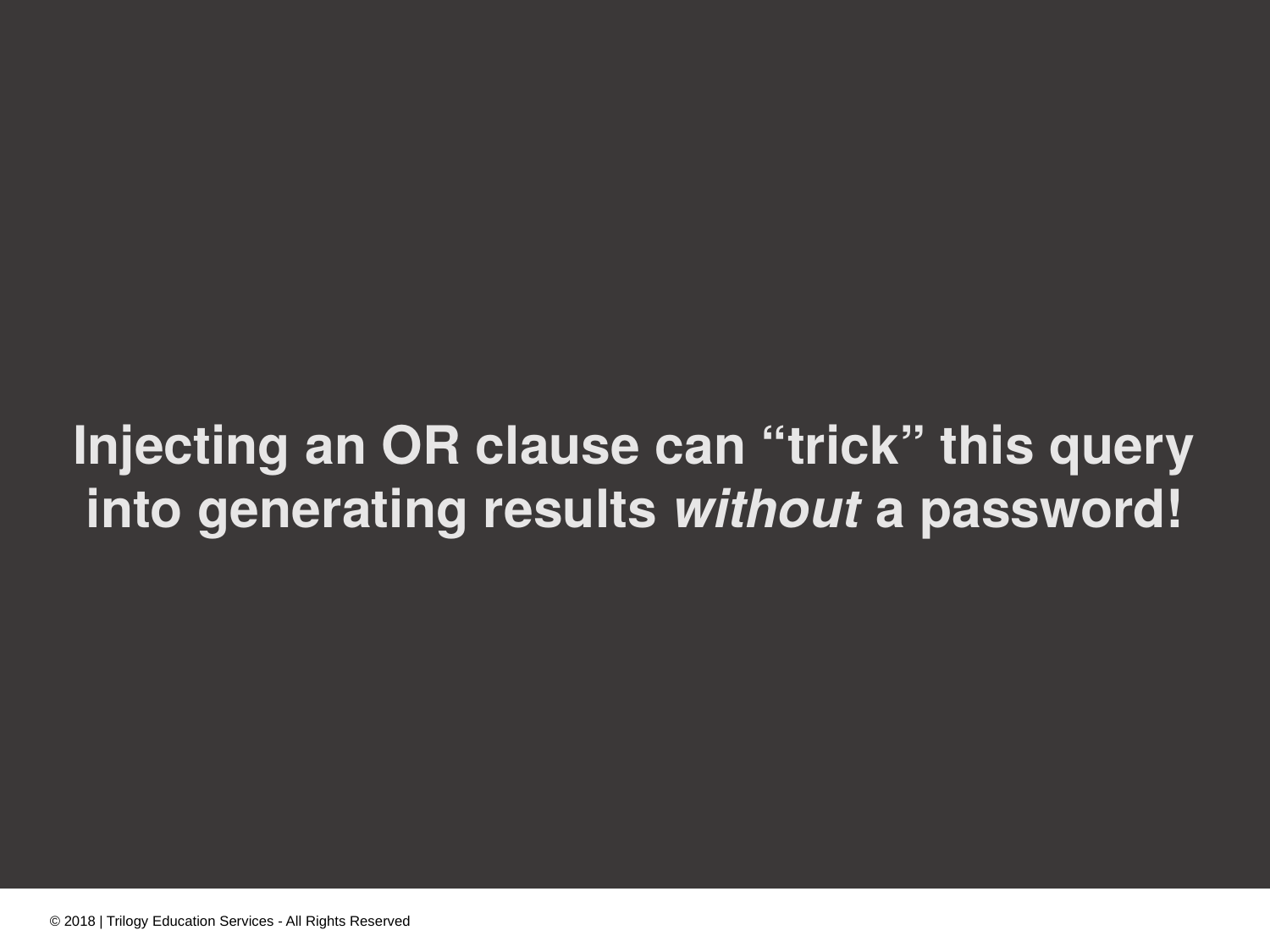

Injecting an OR clause can “trick” this query into generating results without a password!